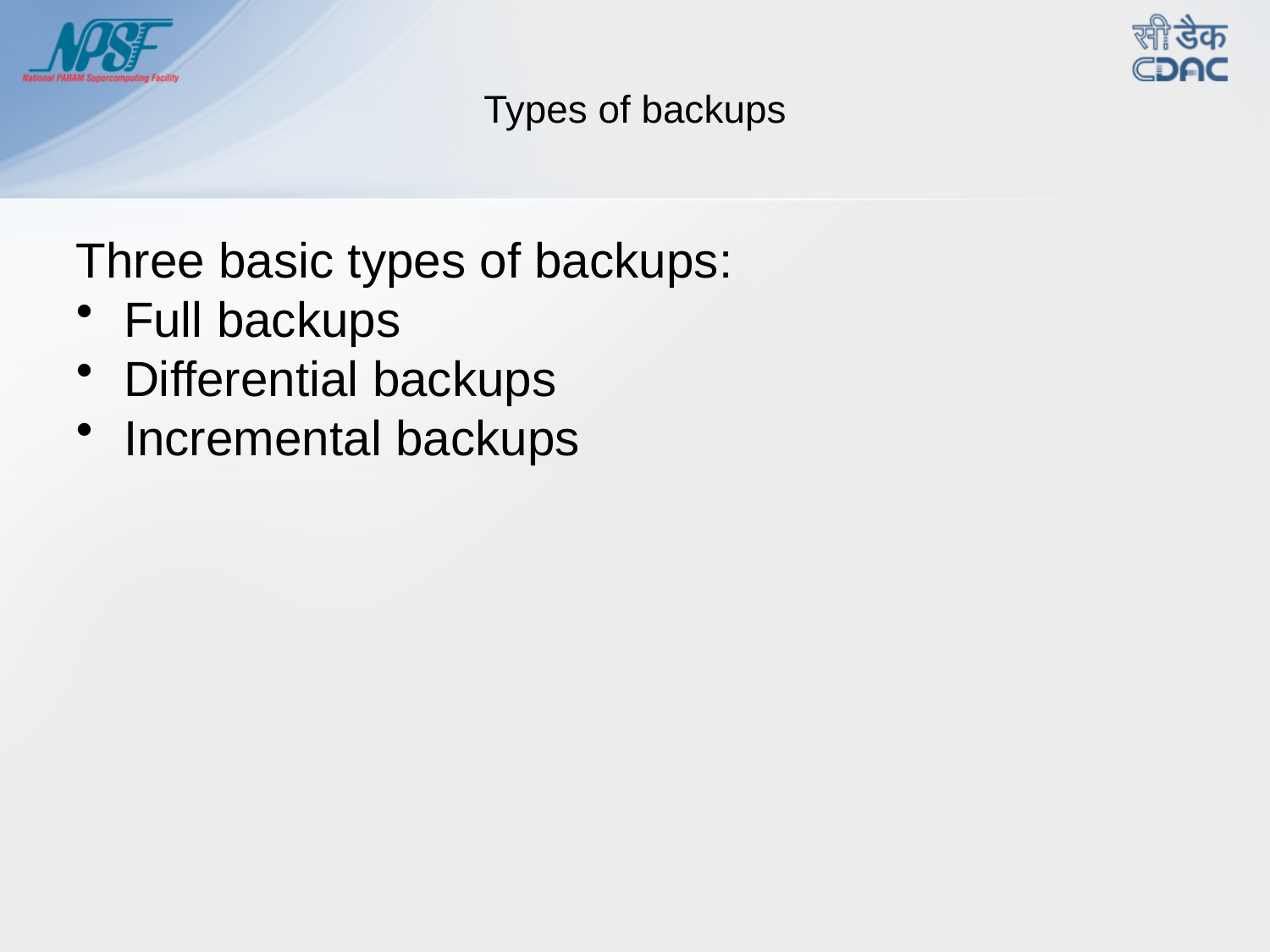

# Types of backups
Three basic types of backups:
Full backups
Differential backups
Incremental backups